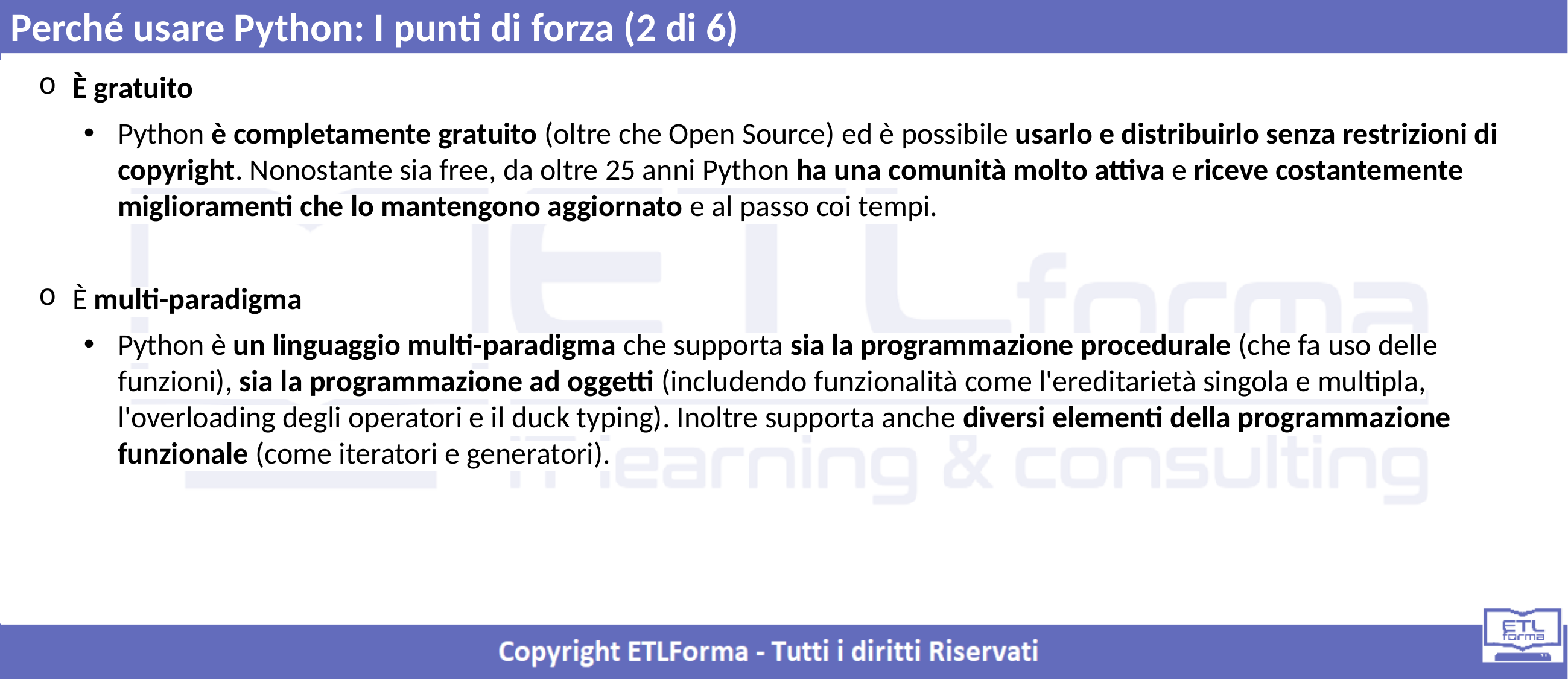

Perché usare Python: I punti di forza (2 di 6)
È gratuito
Python è completamente gratuito (oltre che Open Source) ed è possibile usarlo e distribuirlo senza restrizioni di copyright. Nonostante sia free, da oltre 25 anni Python ha una comunità molto attiva e riceve costantemente miglioramenti che lo mantengono aggiornato e al passo coi tempi.

È multi-paradigma
Python è un linguaggio multi-paradigma che supporta sia la programmazione procedurale (che fa uso delle funzioni), sia la programmazione ad oggetti (includendo funzionalità come l'ereditarietà singola e multipla, l'overloading degli operatori e il duck typing). Inoltre supporta anche diversi elementi della programmazione funzionale (come iteratori e generatori).